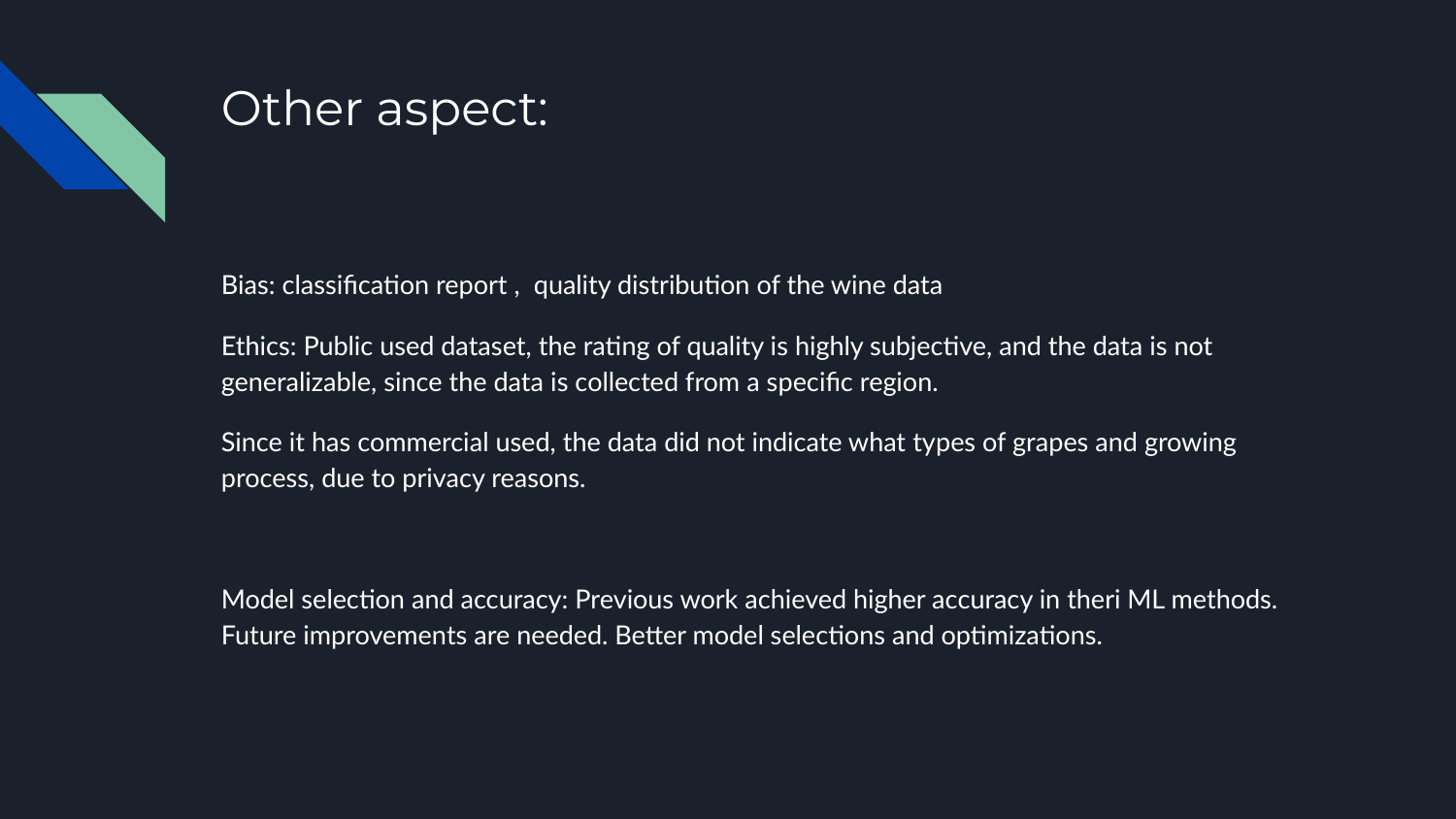

# Other aspect:
Bias: classification report ,  quality distribution of the wine data
Ethics: Public used dataset, the rating of quality is highly subjective, and the data is not generalizable, since the data is collected from a specific region.
Since it has commercial used, the data did not indicate what types of grapes and growing process, due to privacy reasons.

Model selection and accuracy: Previous work achieved higher accuracy in theri ML methods. Future improvements are needed. Better model selections and optimizations.